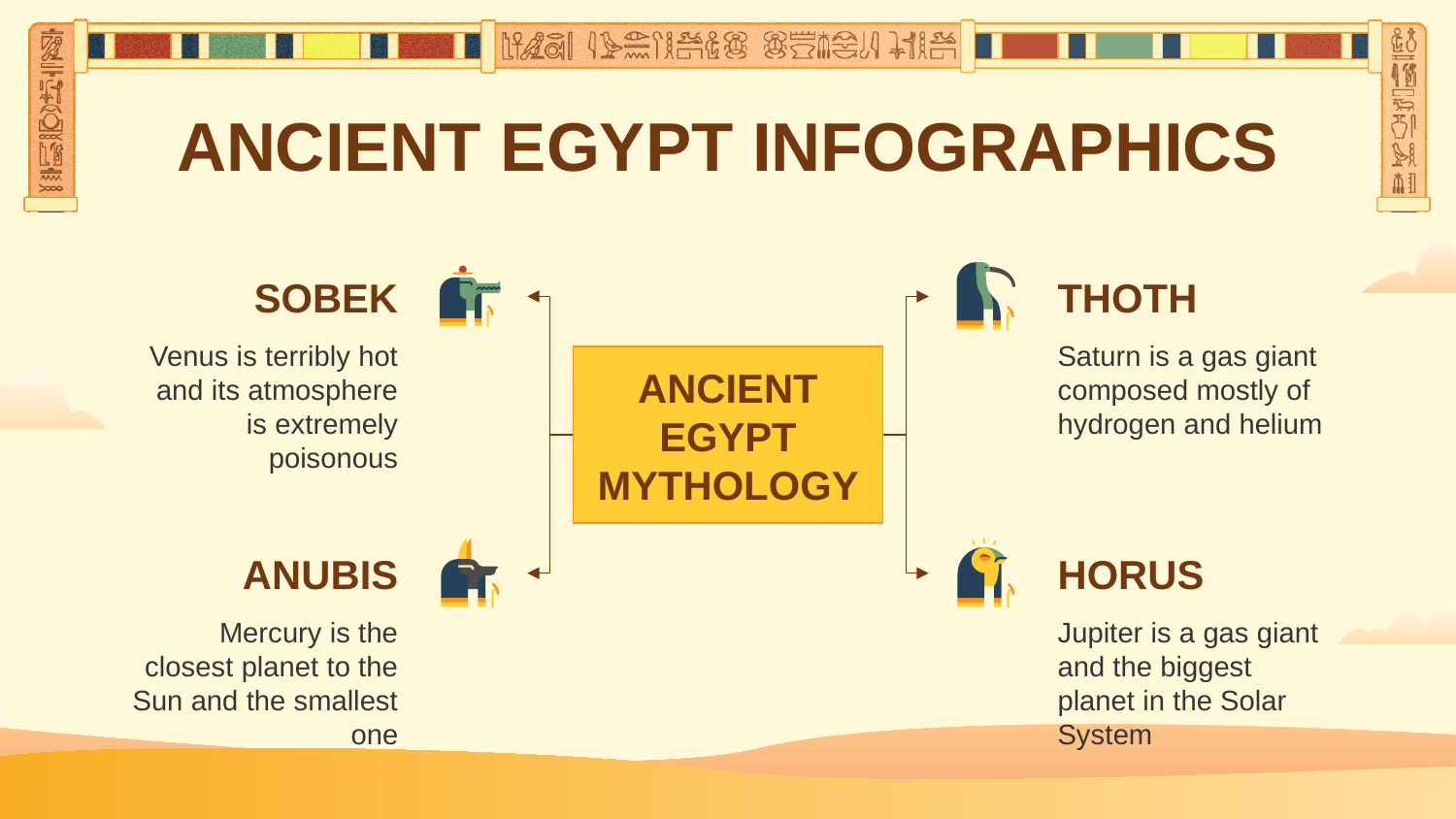

# ANCIENT EGYPT INFOGRAPHICS

THOTH
Saturn is a gas giant composed mostly of hydrogen and helium
SOBEK
Venus is terribly hot and its atmosphere is extremely poisonous

ANCIENT EGYPT MYTHOLOGY

ANUBIS
Mercury is the closest planet to the Sun and the smallest one
HORUS
Jupiter is a gas giant and the biggest planet in the Solar System